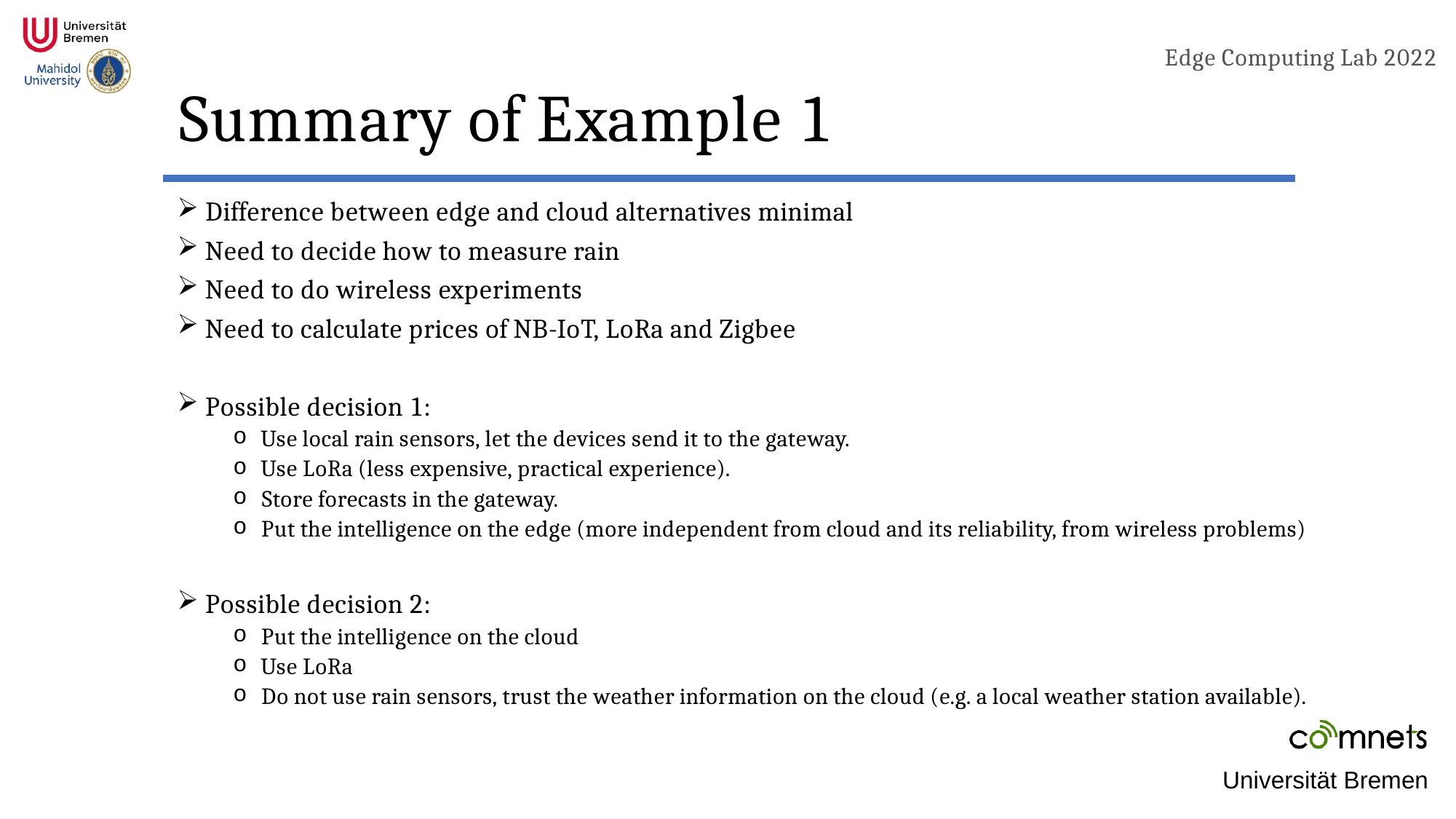

# Summary of Example 1
Difference between edge and cloud alternatives minimal
Need to decide how to measure rain
Need to do wireless experiments
Need to calculate prices of NB-IoT, LoRa and Zigbee

Possible decision 1:
Use local rain sensors, let the devices send it to the gateway.
Use LoRa (less expensive, practical experience).
Store forecasts in the gateway.
Put the intelligence on the edge (more independent from cloud and its reliability, from wireless problems)

Possible decision 2:
Put the intelligence on the cloud
Use LoRa
Do not use rain sensors, trust the weather information on the cloud (e.g. a local weather station available).